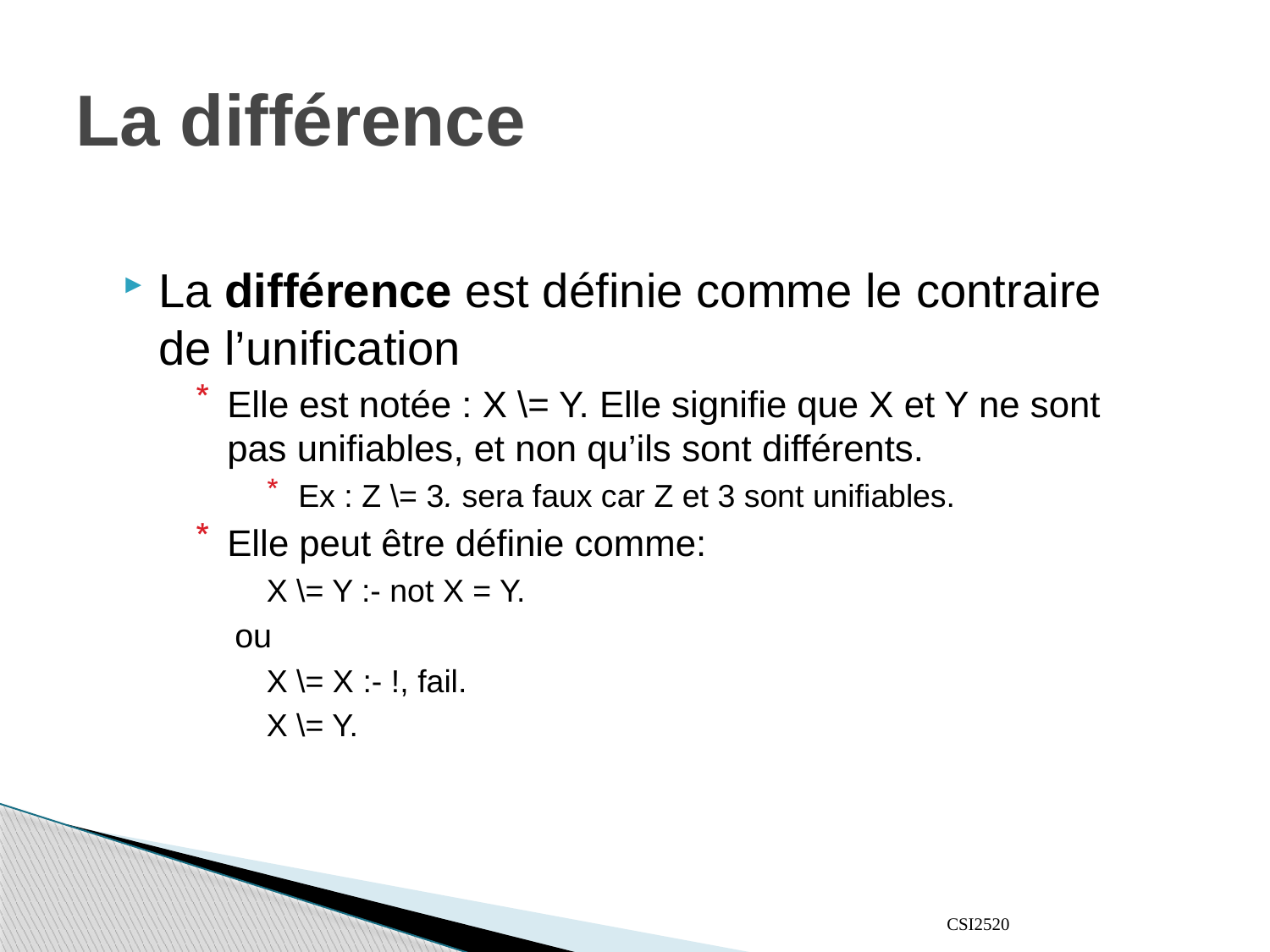

# La différence
La différence est définie comme le contraire de l’unification
Elle est notée : X \= Y. Elle signifie que X et Y ne sont pas unifiables, et non qu’ils sont différents.
Ex : Z \= 3. sera faux car Z et 3 sont unifiables.
Elle peut être définie comme:
X \= Y :- not X = Y.
ou
X \= X :- !, fail.
X \= Y.
CSI2520